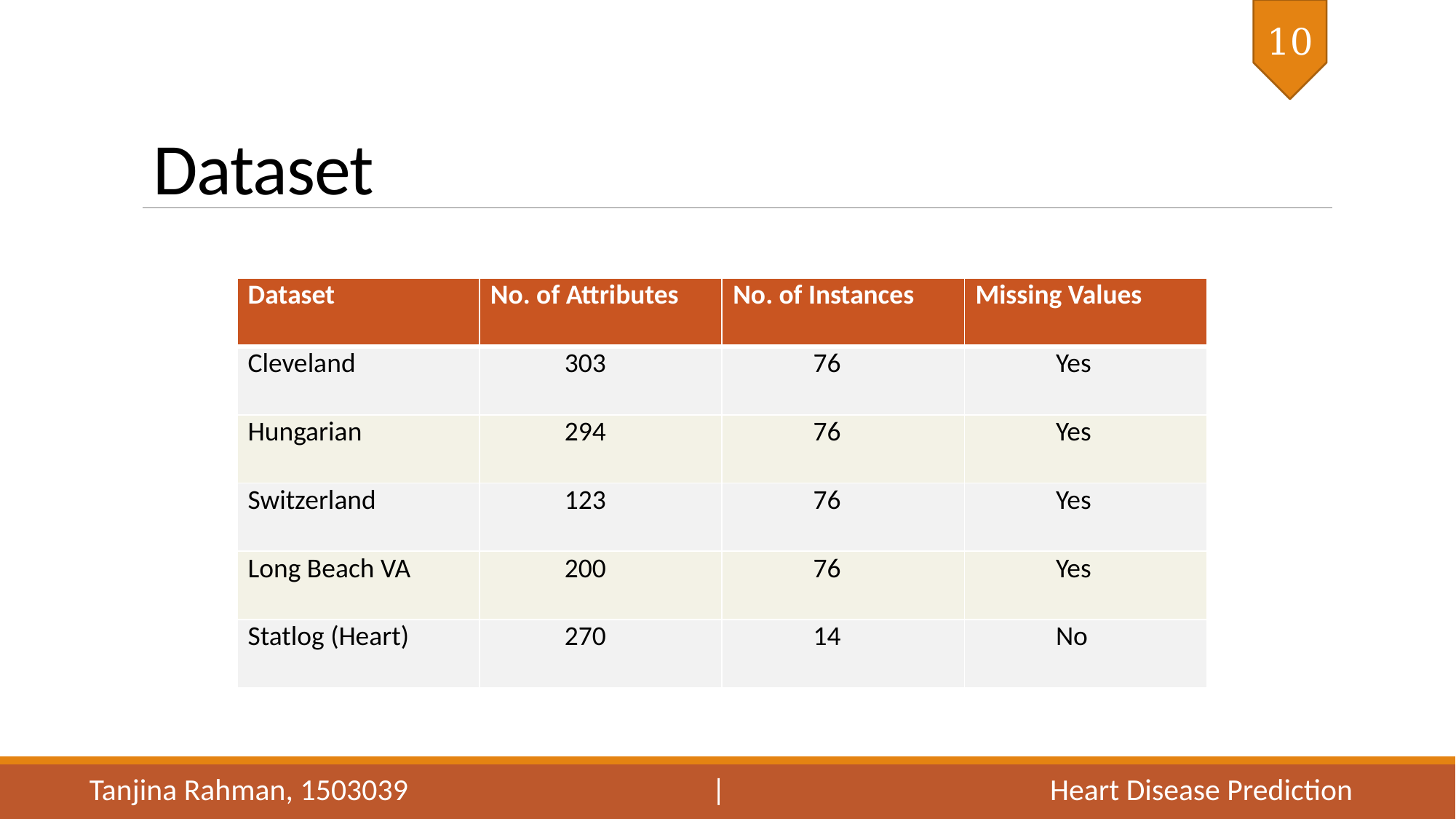

10
Dataset
| Dataset | No. of Attributes | No. of Instances | Missing Values |
| --- | --- | --- | --- |
| Cleveland | 303 | 76 | Yes |
| Hungarian | 294 | 76 | Yes |
| Switzerland | 123 | 76 | Yes |
| Long Beach VA | 200 | 76 | Yes |
| Statlog (Heart) | 270 | 14 | No |
Tanjina Rahman, 1503039                                            |                                               Heart Disease Prediction